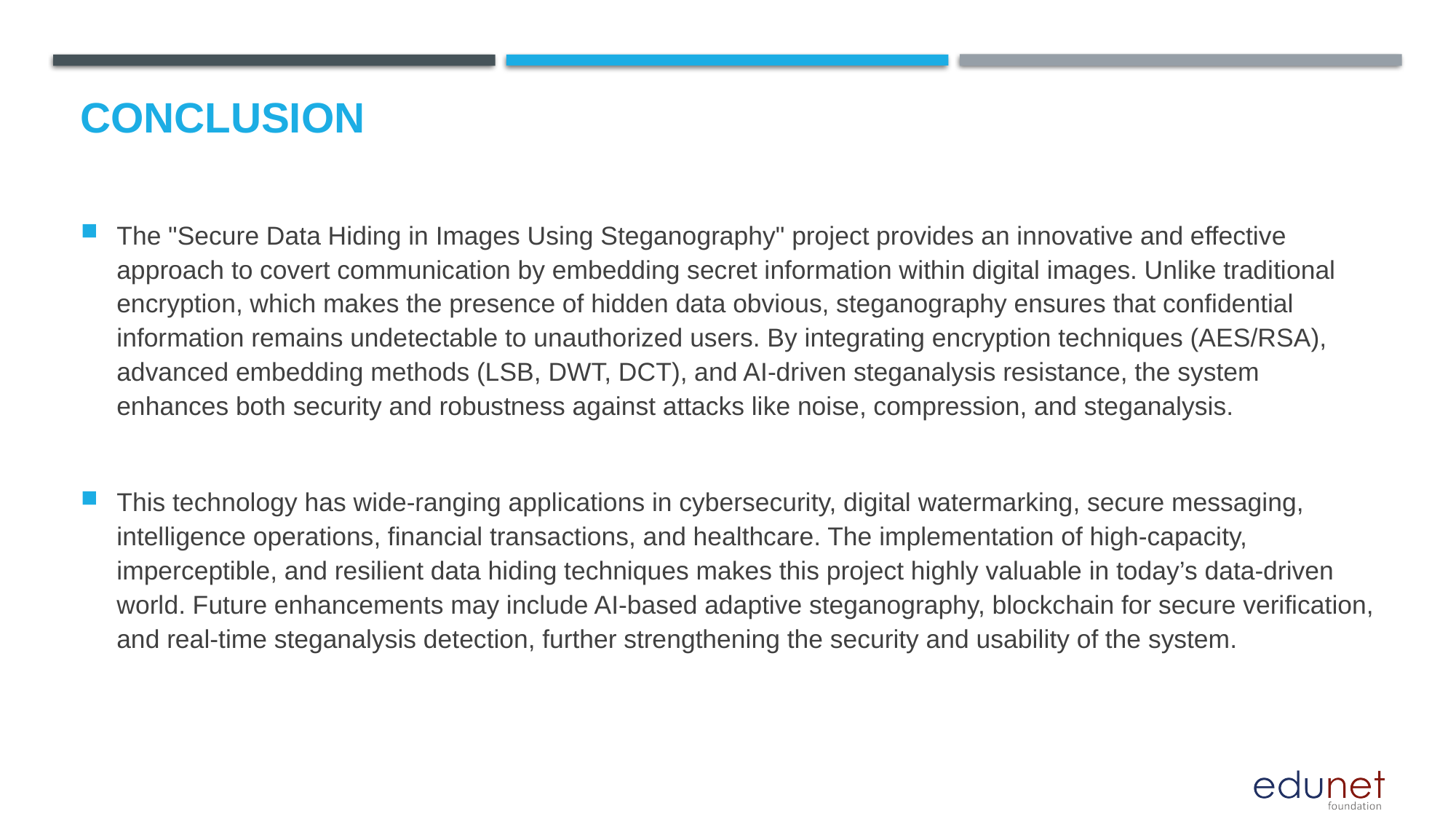

# Conclusion
The "Secure Data Hiding in Images Using Steganography" project provides an innovative and effective approach to covert communication by embedding secret information within digital images. Unlike traditional encryption, which makes the presence of hidden data obvious, steganography ensures that confidential information remains undetectable to unauthorized users. By integrating encryption techniques (AES/RSA), advanced embedding methods (LSB, DWT, DCT), and AI-driven steganalysis resistance, the system enhances both security and robustness against attacks like noise, compression, and steganalysis.

This technology has wide-ranging applications in cybersecurity, digital watermarking, secure messaging, intelligence operations, financial transactions, and healthcare. The implementation of high-capacity, imperceptible, and resilient data hiding techniques makes this project highly valuable in today’s data-driven world. Future enhancements may include AI-based adaptive steganography, blockchain for secure verification, and real-time steganalysis detection, further strengthening the security and usability of the system.